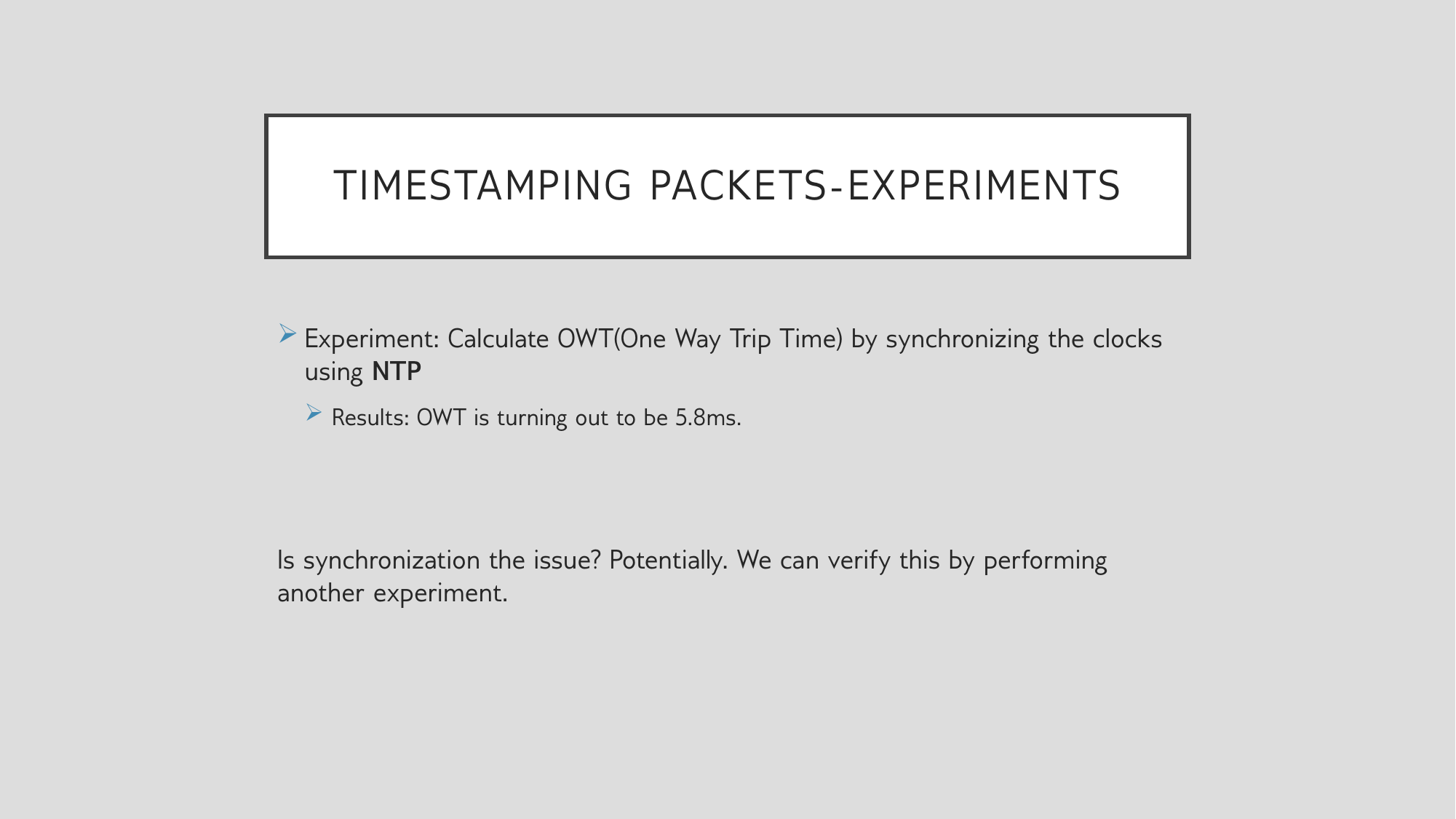

# Timestamping packets-EXPERIMENTS
Experiment: Calculate OWT(One Way Trip Time) by synchronizing the clocks using NTP
Results: OWT is turning out to be 5.8ms.

Is synchronization the issue? Potentially. We can verify this by performing another experiment.